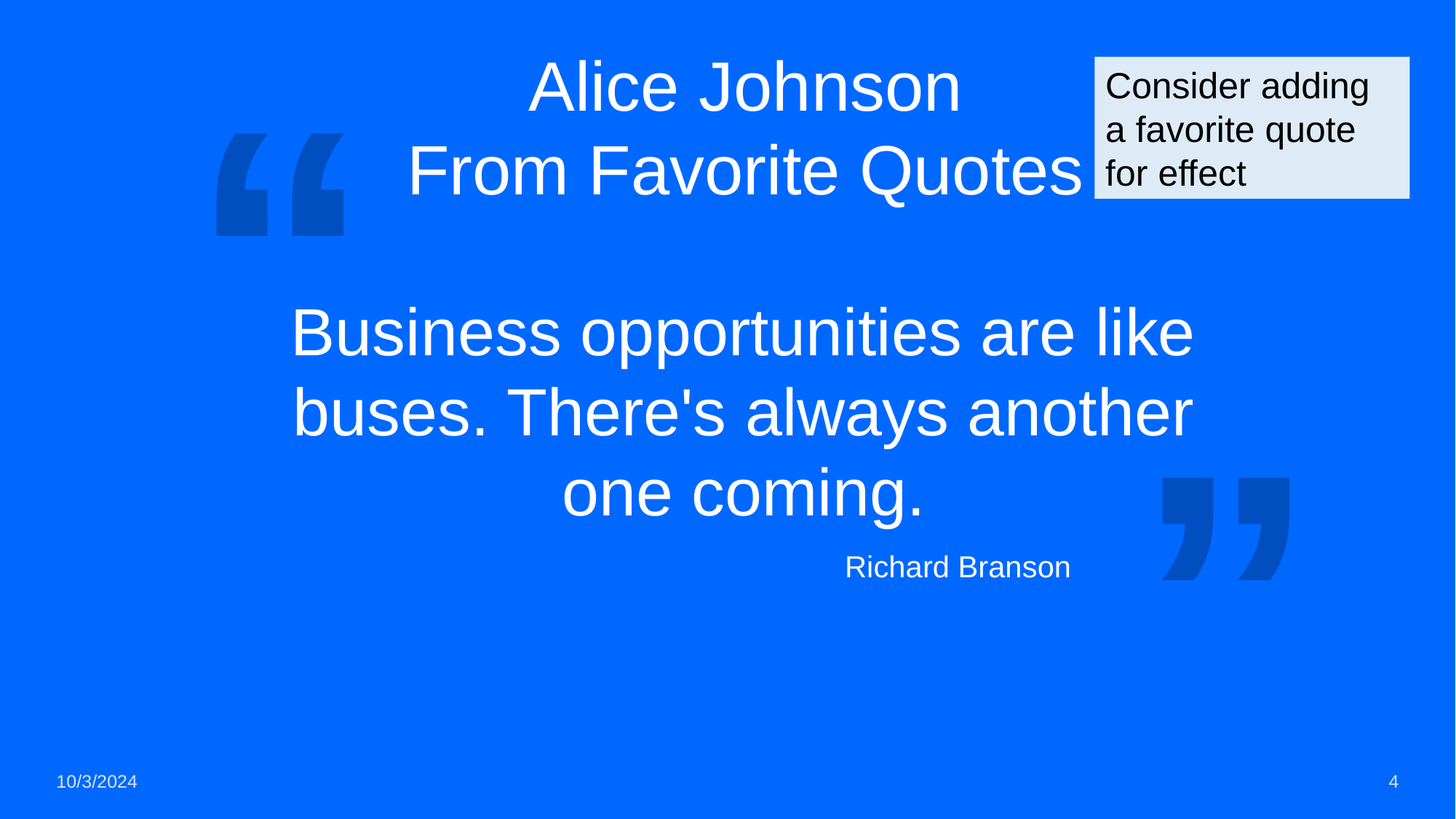

Alice Johnson
From Favorite Quotes
Consider adding a favorite quote for effect
“
# Business opportunities are like buses. There's always another one coming.
”
Richard Branson

10/3/2024
4